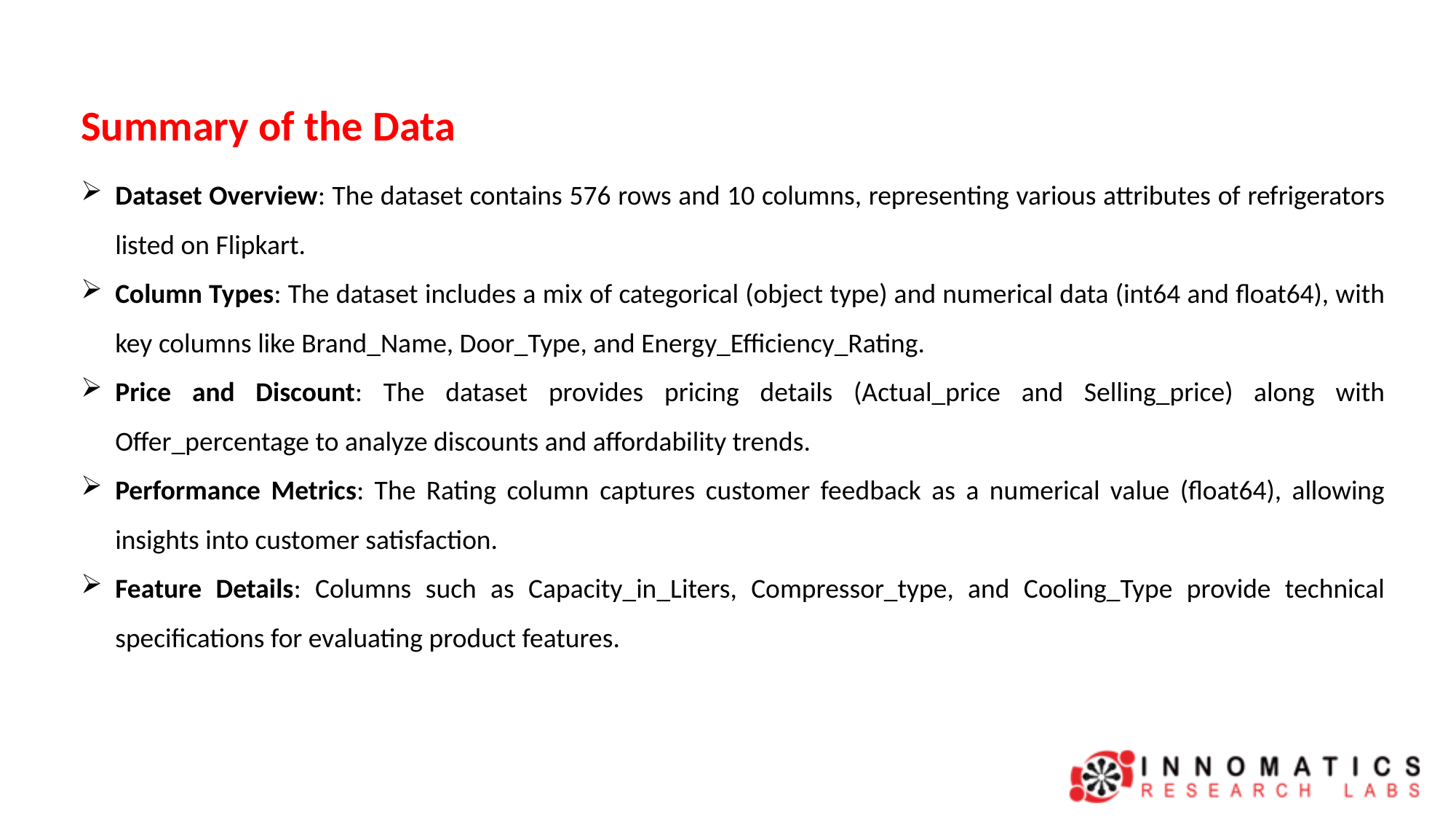

Summary of the Data

Dataset Overview: The dataset contains 576 rows and 10 columns, representing various attributes of refrigerators listed on Flipkart.
Column Types: The dataset includes a mix of categorical (object type) and numerical data (int64 and float64), with key columns like Brand_Name, Door_Type, and Energy_Efficiency_Rating.
Price and Discount: The dataset provides pricing details (Actual_price and Selling_price) along with Offer_percentage to analyze discounts and affordability trends.
Performance Metrics: The Rating column captures customer feedback as a numerical value (float64), allowing insights into customer satisfaction.
Feature Details: Columns such as Capacity_in_Liters, Compressor_type, and Cooling_Type provide technical specifications for evaluating product features.